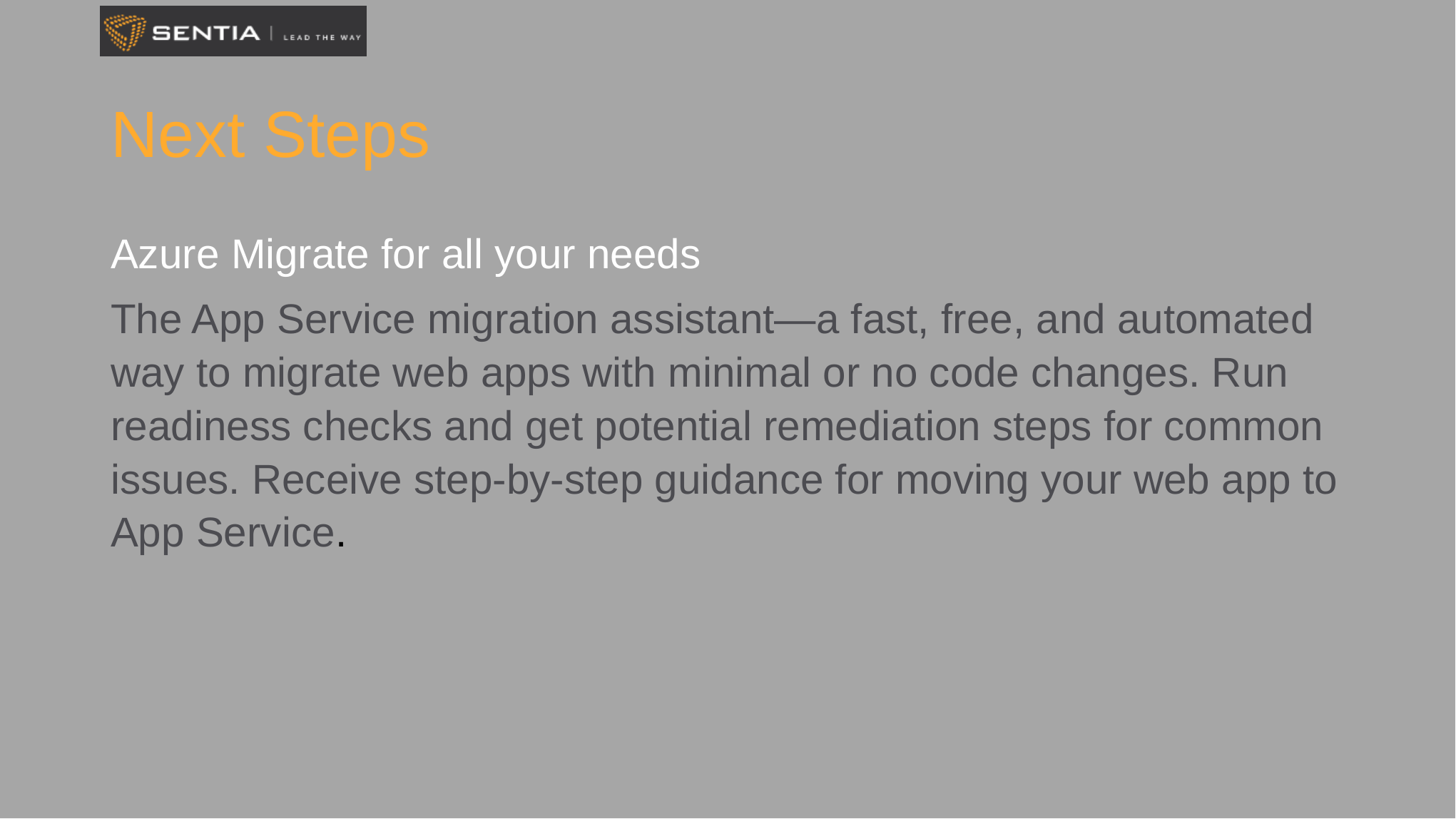

# Next Steps
Azure Migrate for all your needs
The App Service migration assistant—a fast, free, and automated way to migrate web apps with minimal or no code changes. Run readiness checks and get potential remediation steps for common issues. Receive step-by-step guidance for moving your web app to App Service.